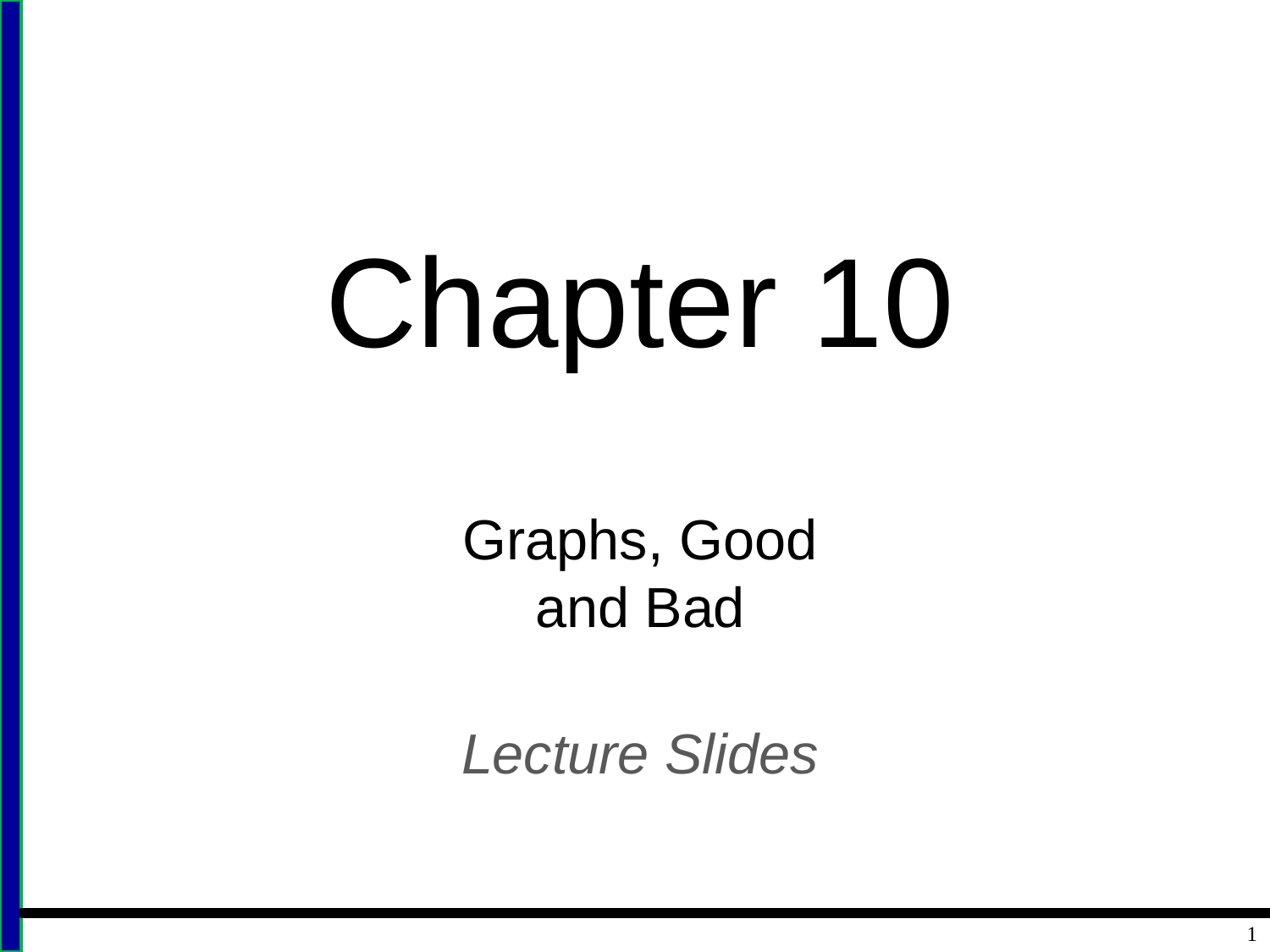

# Chapter 10
Graphs, Good and Bad
Lecture Slides